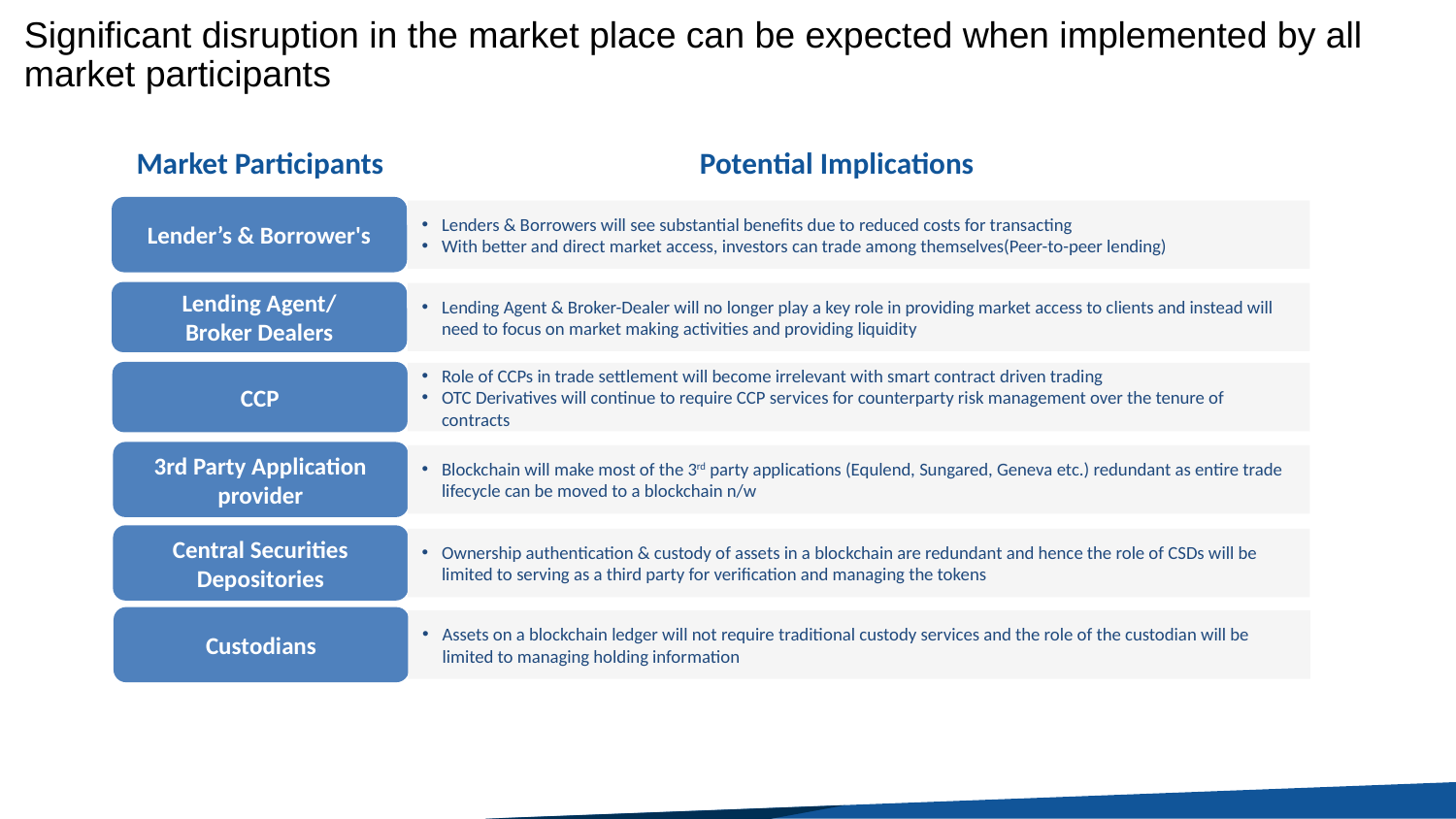

# Significant disruption in the market place can be expected when implemented by all market participants
Market Participants
Potential Implications
Lender’s & Borrower's
Lenders & Borrowers will see substantial benefits due to reduced costs for transacting
With better and direct market access, investors can trade among themselves(Peer-to-peer lending)
Lending Agent/
Broker Dealers
Lending Agent & Broker-Dealer will no longer play a key role in providing market access to clients and instead will need to focus on market making activities and providing liquidity
CCP
Role of CCPs in trade settlement will become irrelevant with smart contract driven trading
OTC Derivatives will continue to require CCP services for counterparty risk management over the tenure of contracts
3rd Party Application provider
Blockchain will make most of the 3rd party applications (Equlend, Sungared, Geneva etc.) redundant as entire trade lifecycle can be moved to a blockchain n/w
Central Securities Depositories
Ownership authentication & custody of assets in a blockchain are redundant and hence the role of CSDs will be limited to serving as a third party for verification and managing the tokens
Custodians
Assets on a blockchain ledger will not require traditional custody services and the role of the custodian will be limited to managing holding information